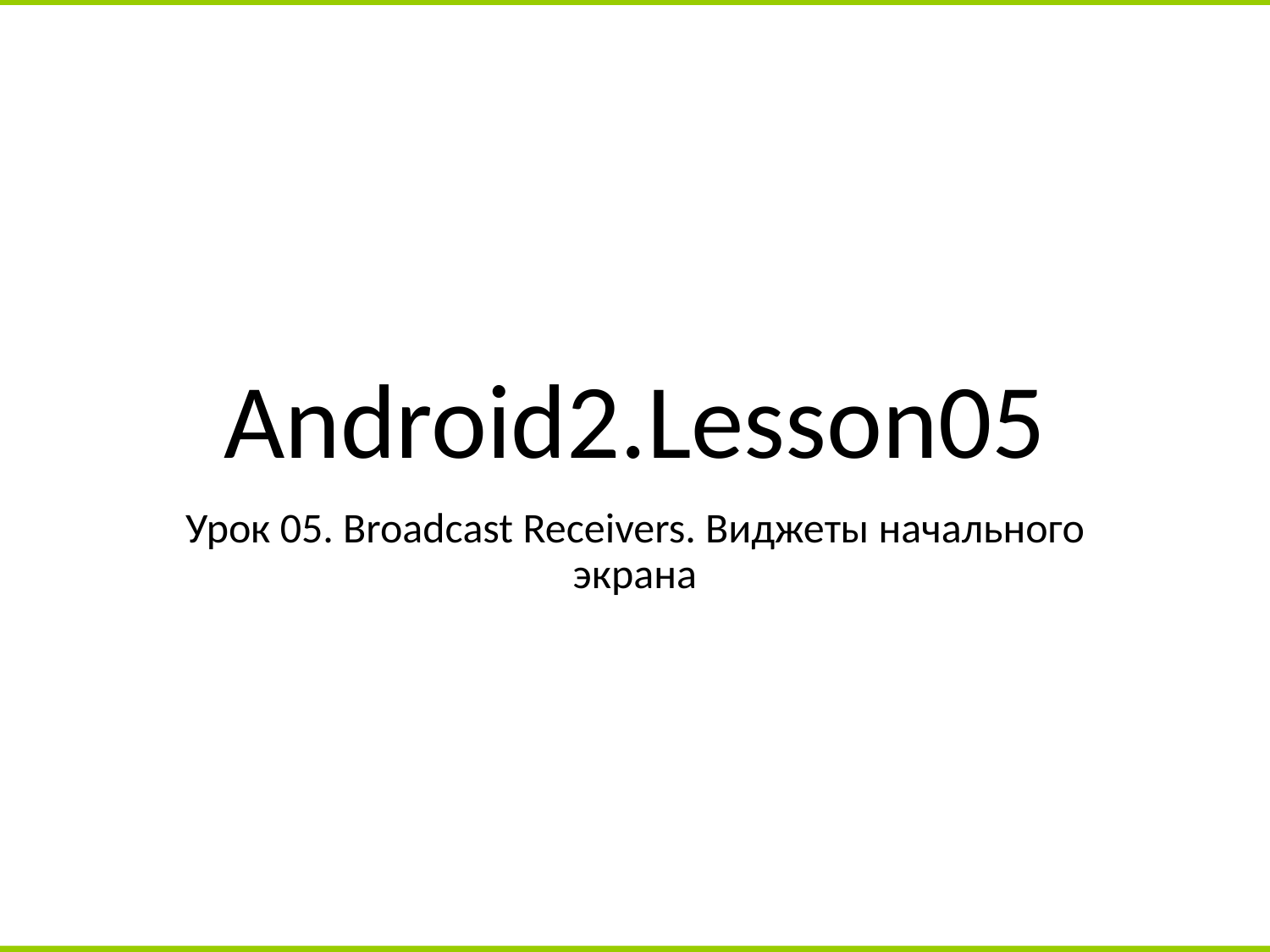

# Android2.Lesson05
Урок 05. Broadcast Receivers. Виджеты начального экрана